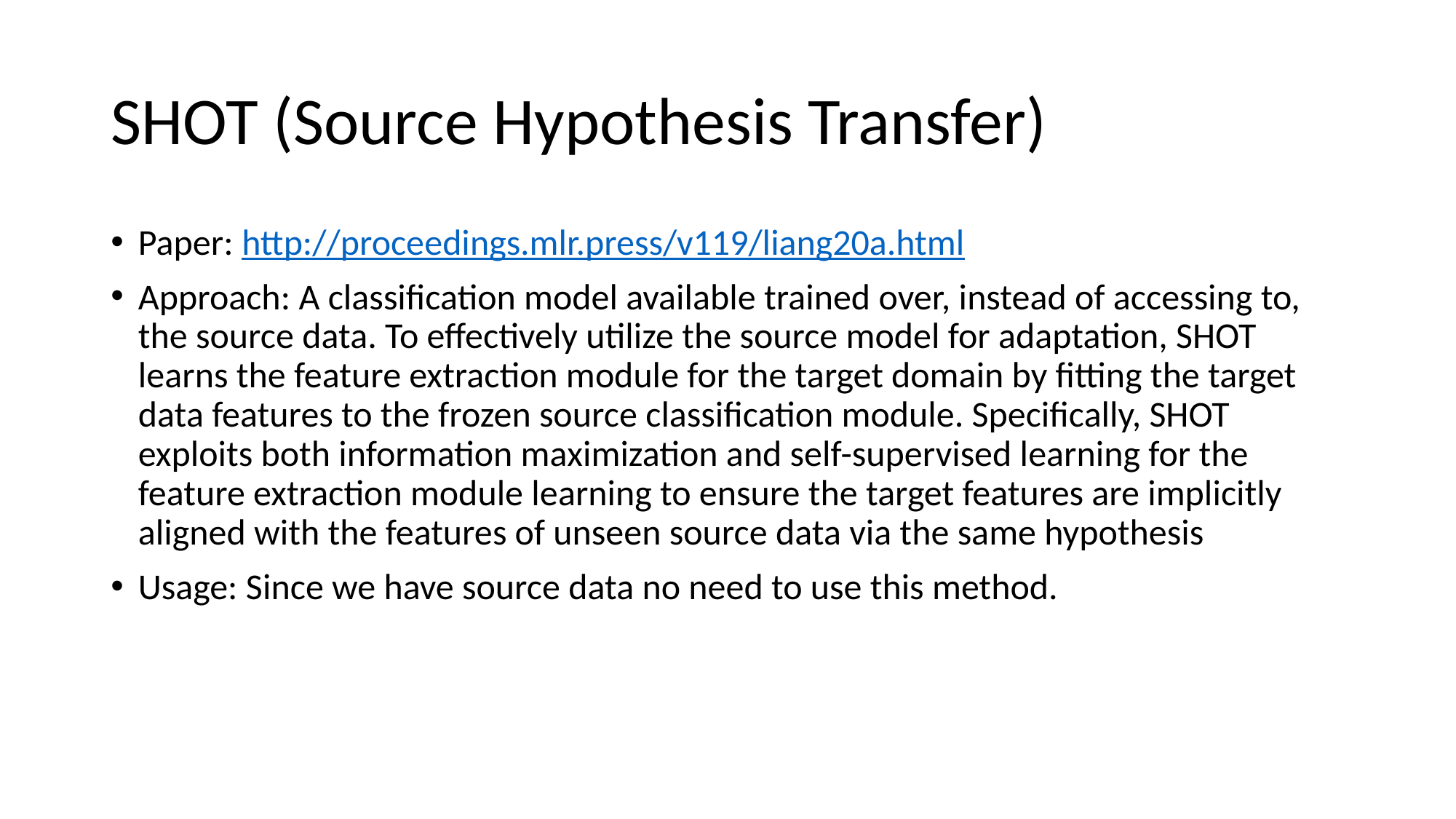

# SHOT (Source Hypothesis Transfer)
Paper: http://proceedings.mlr.press/v119/liang20a.html
Approach: A classification model available trained over, instead of accessing to, the source data. To effectively utilize the source model for adaptation, SHOT learns the feature extraction module for the target domain by fitting the target data features to the frozen source classification module. Specifically, SHOT exploits both information maximization and self-supervised learning for the feature extraction module learning to ensure the target features are implicitly aligned with the features of unseen source data via the same hypothesis
Usage: Since we have source data no need to use this method.